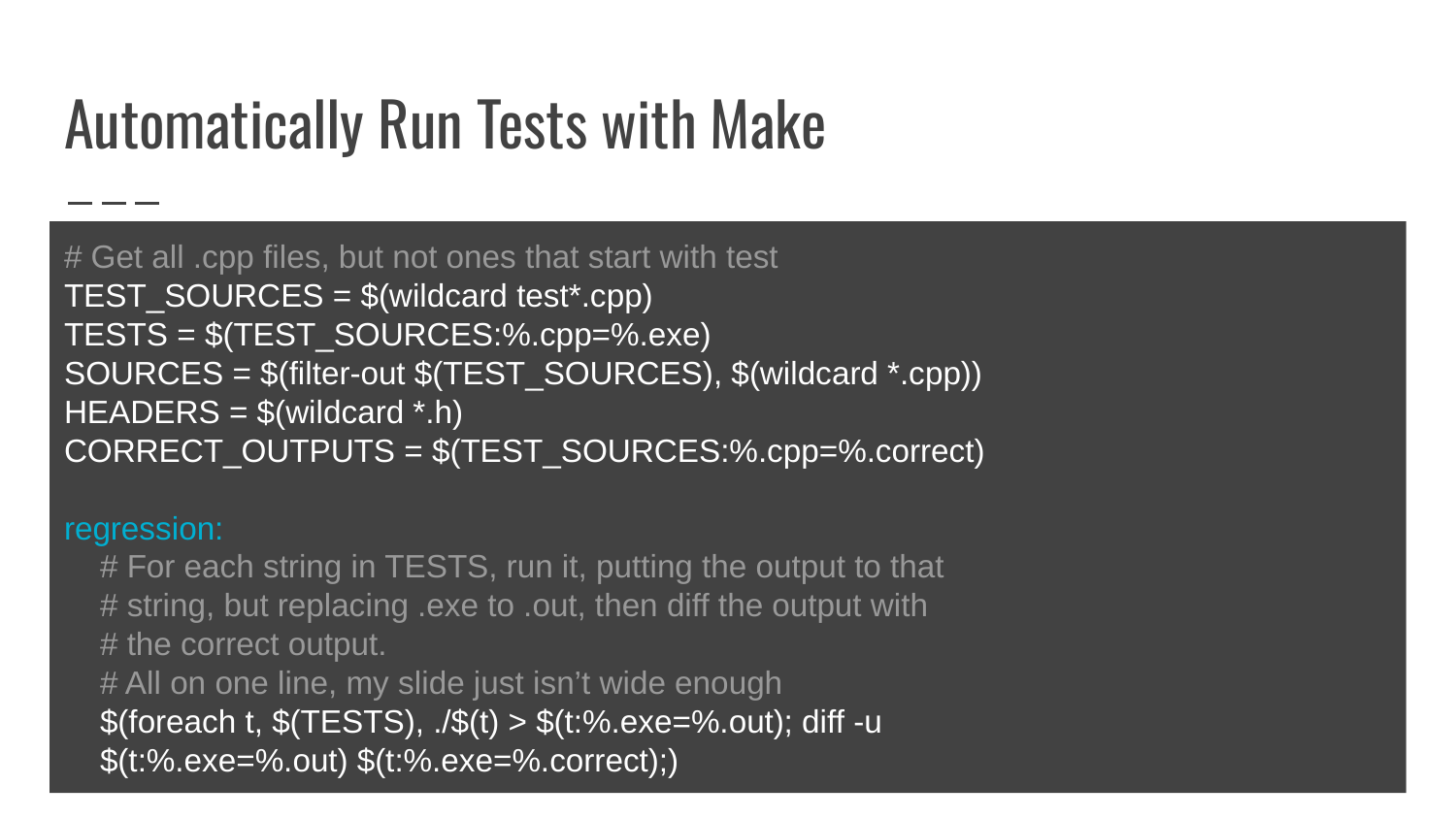

# Automatically Run Tests with Make
# Get all .cpp files, but not ones that start with test
TEST_SOURCES = $(wildcard test*.cpp)
TESTS = $(TEST_SOURCES:%.cpp=%.exe)
SOURCES = $(filter-out $(TEST_SOURCES), $(wildcard *.cpp))
HEADERS = $(wildcard *.h)
CORRECT_OUTPUTS = $(TEST_SOURCES:%.cpp=%.correct)

regression:
    # For each string in TESTS, run it, putting the output to that
    # string, but replacing .exe to .out, then diff the output with
    # the correct output.
    # All on one line, my slide just isn’t wide enough
    $(foreach t, $(TESTS), ./$(t) > $(t:%.exe=%.out); diff -u
    $(t:%.exe=%.out) $(t:%.exe=%.correct);)